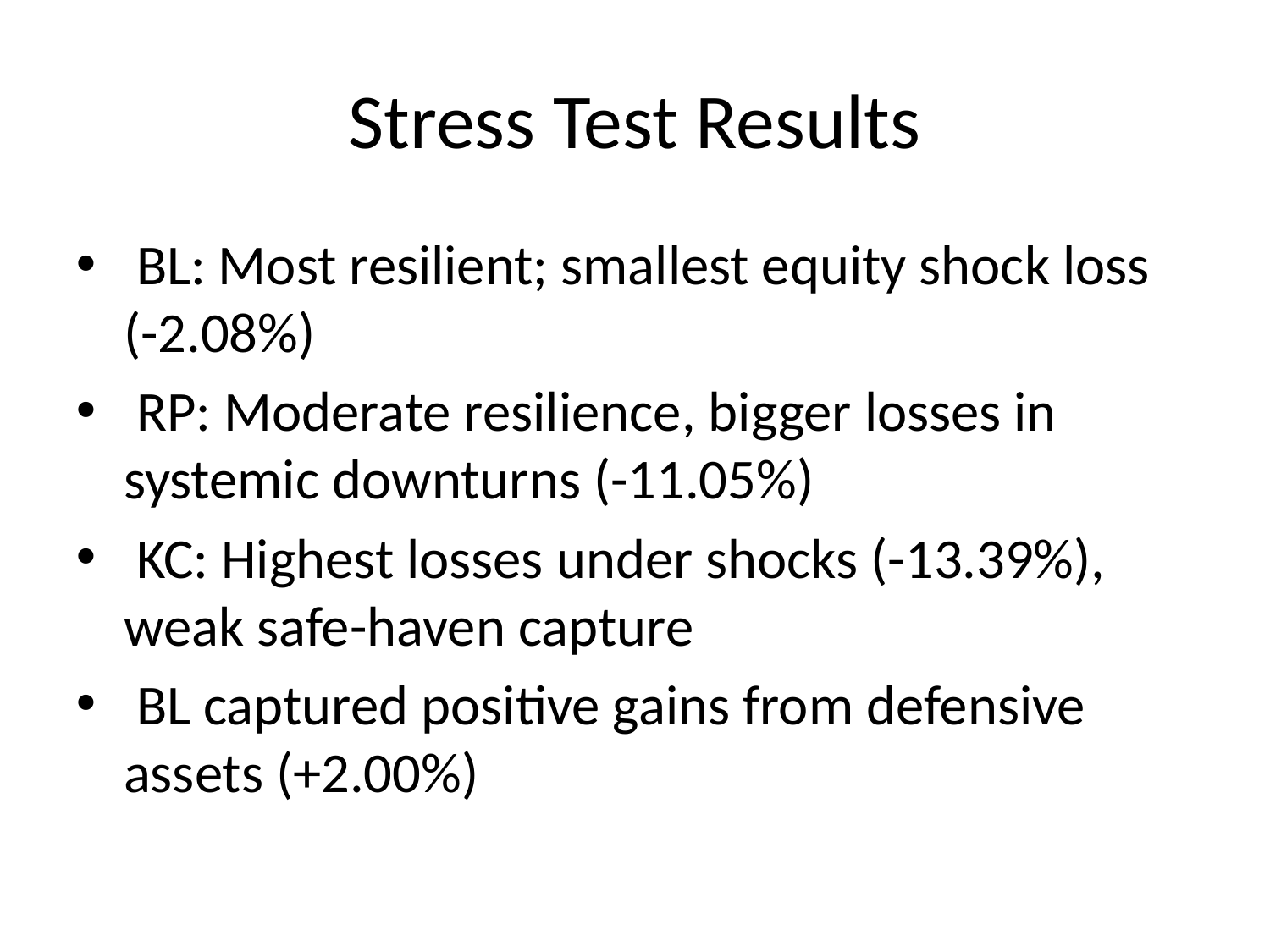

# Stress Test Results
 BL: Most resilient; smallest equity shock loss (-2.08%)
 RP: Moderate resilience, bigger losses in systemic downturns (-11.05%)
 KC: Highest losses under shocks (-13.39%), weak safe-haven capture
 BL captured positive gains from defensive assets (+2.00%)